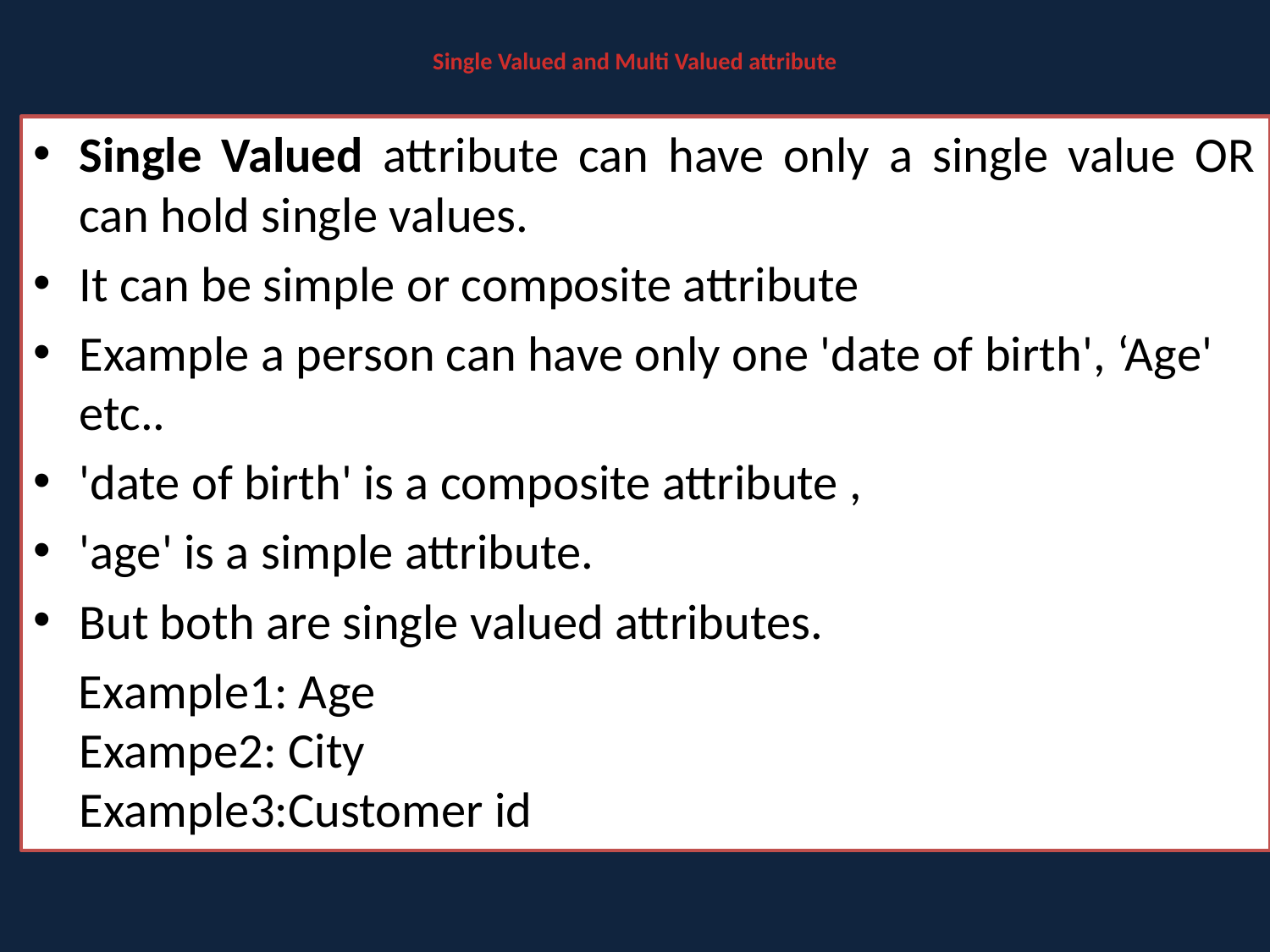

# Single Valued and Multi Valued attribute
Single Valued attribute can have only a single value OR can hold single values.
It can be simple or composite attribute
Example a person can have only one 'date of birth', ‘Age' etc..
'date of birth' is a composite attribute ,
'age' is a simple attribute.
But both are single valued attributes.
    Example1: Age
Exampe2: City
Example3:Customer id